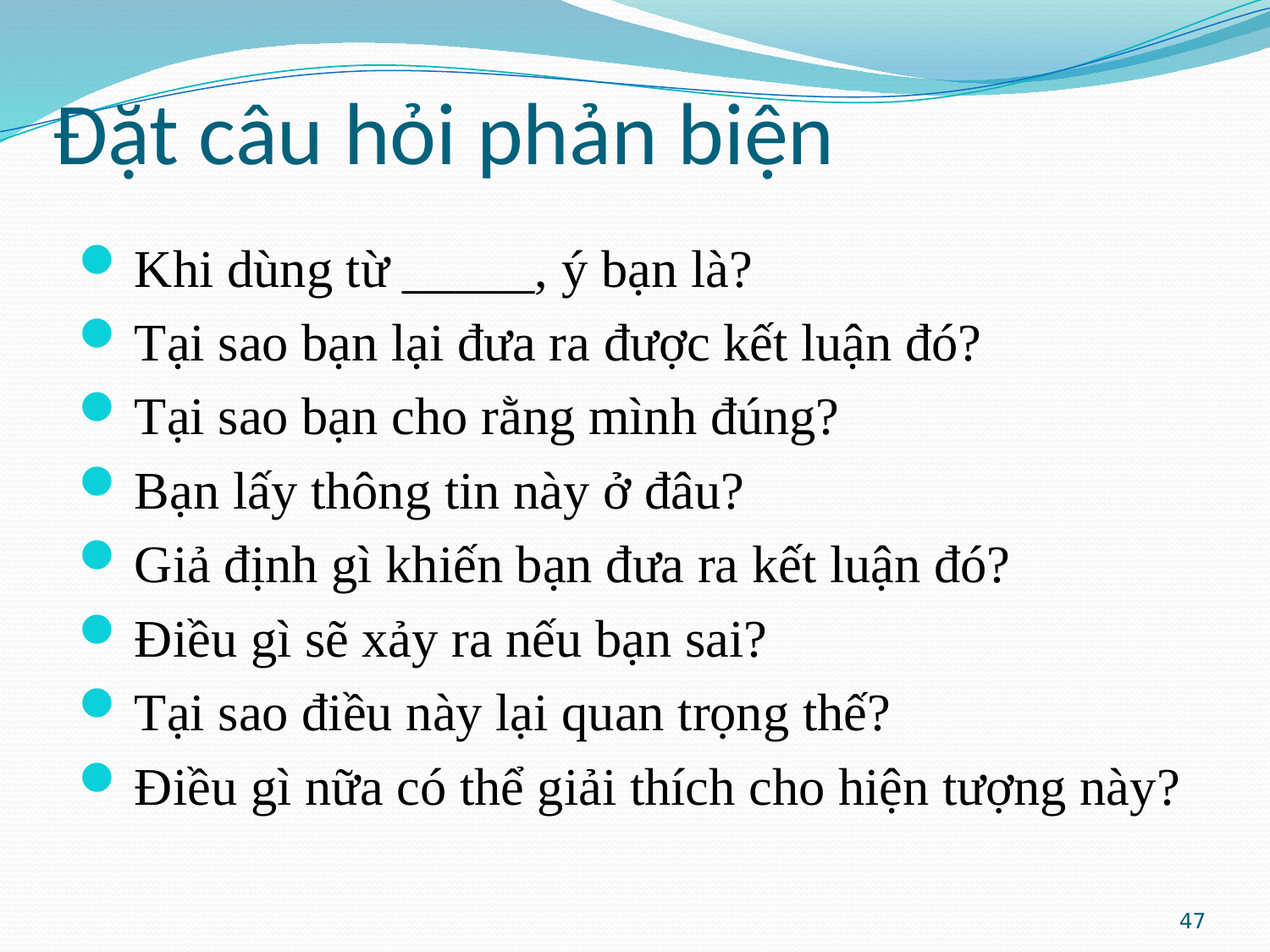

# Đặt câu hỏi phản biện
Khi dùng từ _____, ý bạn là?
Tại sao bạn lại đưa ra được kết luận đó?
Tại sao bạn cho rằng mình đúng?
Bạn lấy thông tin này ở đâu?
Giả định gì khiến bạn đưa ra kết luận đó?
Điều gì sẽ xảy ra nếu bạn sai?
Tại sao điều này lại quan trọng thế?
Điều gì nữa có thể giải thích cho hiện tượng này?

47